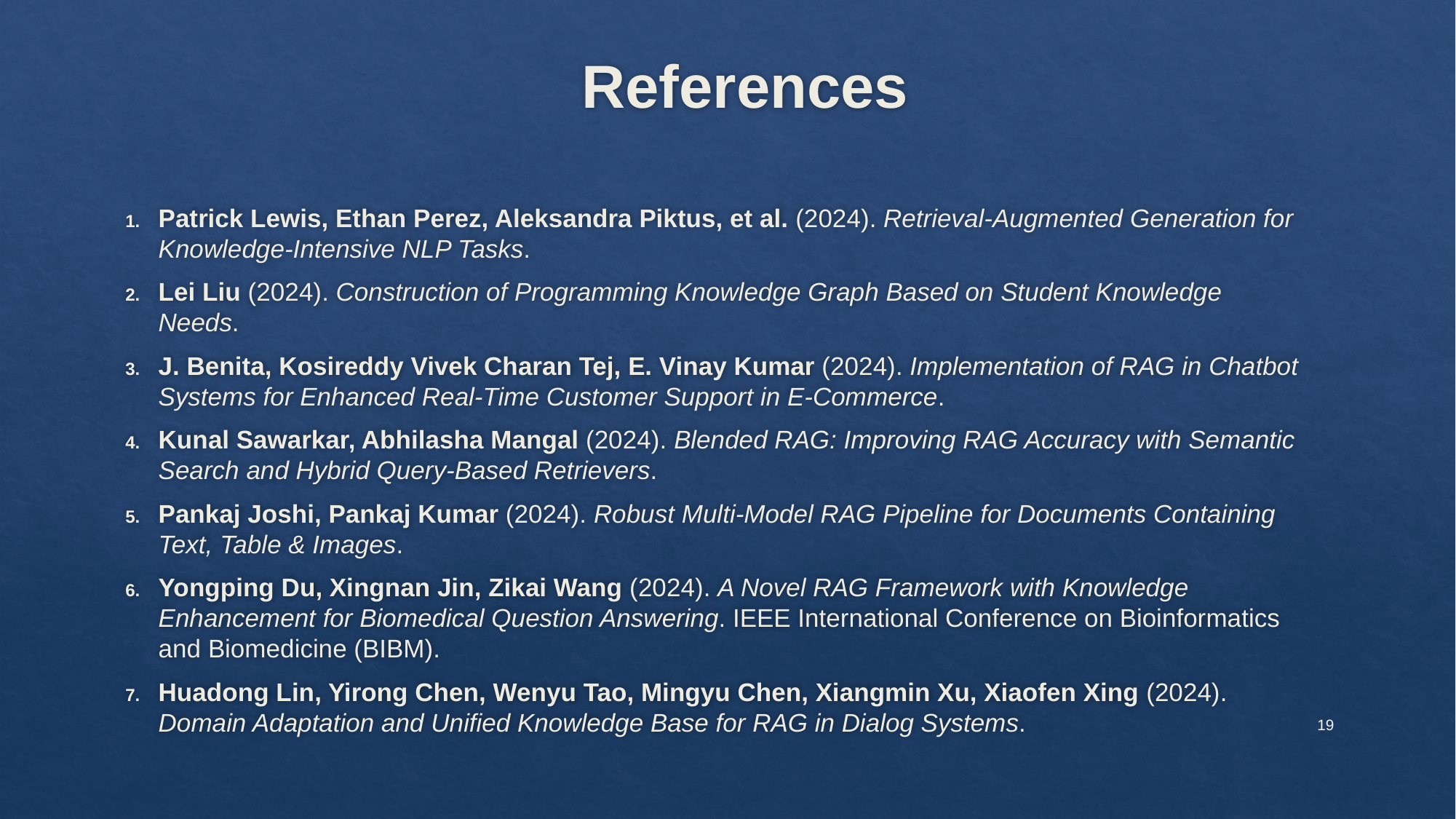

# References
Patrick Lewis, Ethan Perez, Aleksandra Piktus, et al. (2024). Retrieval-Augmented Generation for Knowledge-Intensive NLP Tasks.
Lei Liu (2024). Construction of Programming Knowledge Graph Based on Student Knowledge Needs.
J. Benita, Kosireddy Vivek Charan Tej, E. Vinay Kumar (2024). Implementation of RAG in Chatbot Systems for Enhanced Real-Time Customer Support in E-Commerce.
Kunal Sawarkar, Abhilasha Mangal (2024). Blended RAG: Improving RAG Accuracy with Semantic Search and Hybrid Query-Based Retrievers.
Pankaj Joshi, Pankaj Kumar (2024). Robust Multi-Model RAG Pipeline for Documents Containing Text, Table & Images.
Yongping Du, Xingnan Jin, Zikai Wang (2024). A Novel RAG Framework with Knowledge Enhancement for Biomedical Question Answering. IEEE International Conference on Bioinformatics and Biomedicine (BIBM).
Huadong Lin, Yirong Chen, Wenyu Tao, Mingyu Chen, Xiangmin Xu, Xiaofen Xing (2024). Domain Adaptation and Unified Knowledge Base for RAG in Dialog Systems.

19